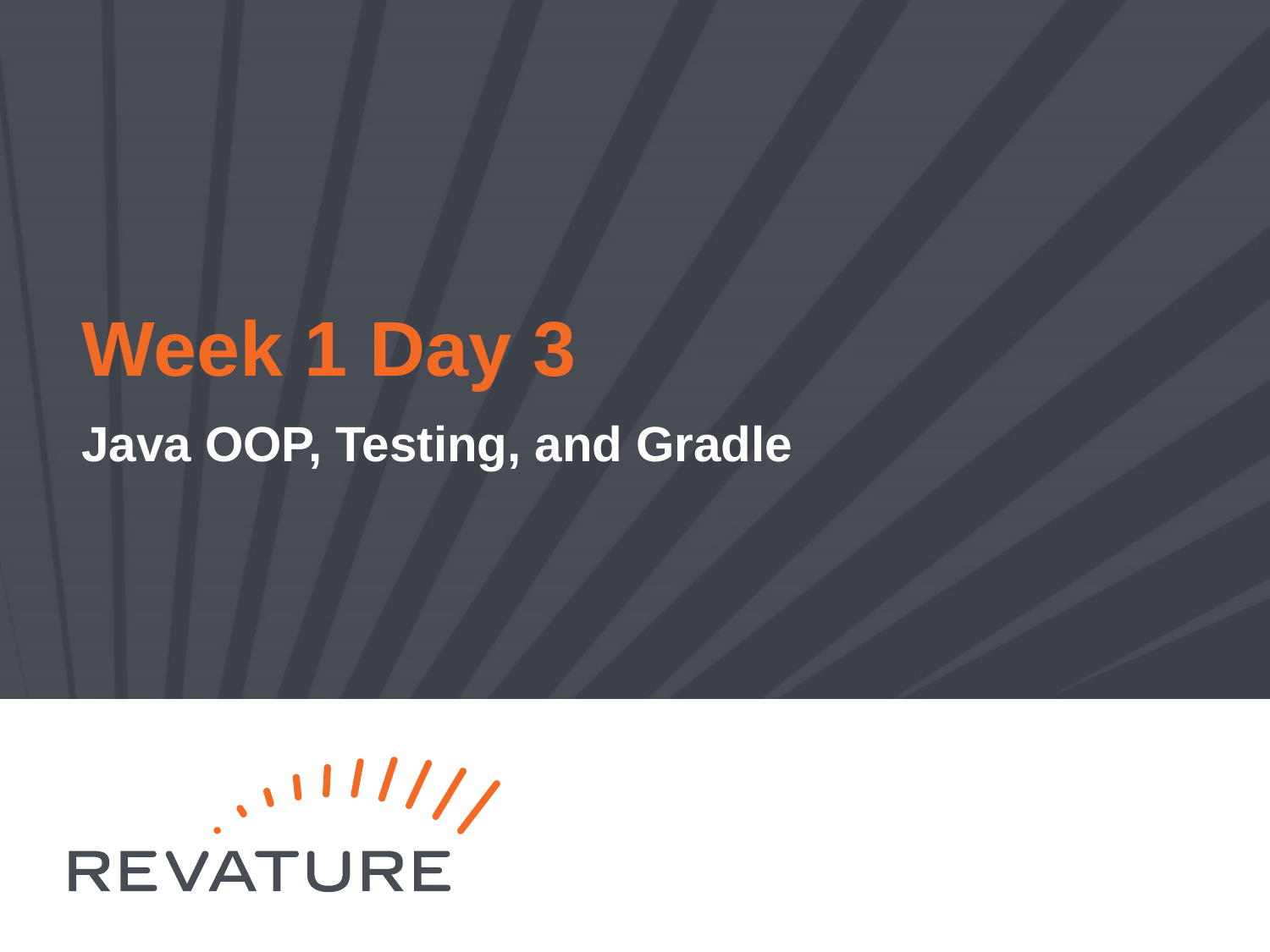

# Week 1 Day 3
Java OOP, Testing, and Gradle